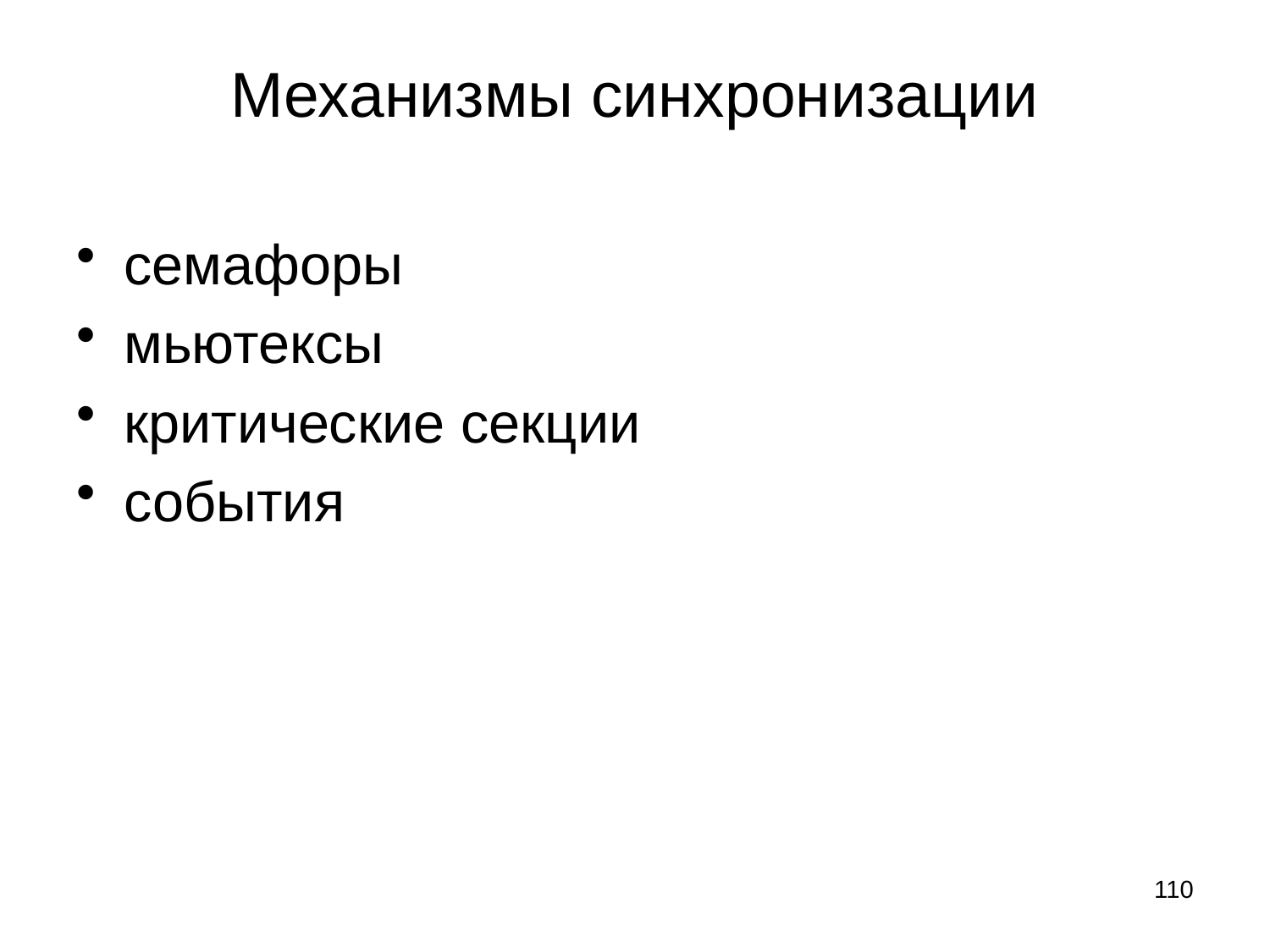

# Механизмы синхронизации
семафоры
мьютексы
критические секции
события
110